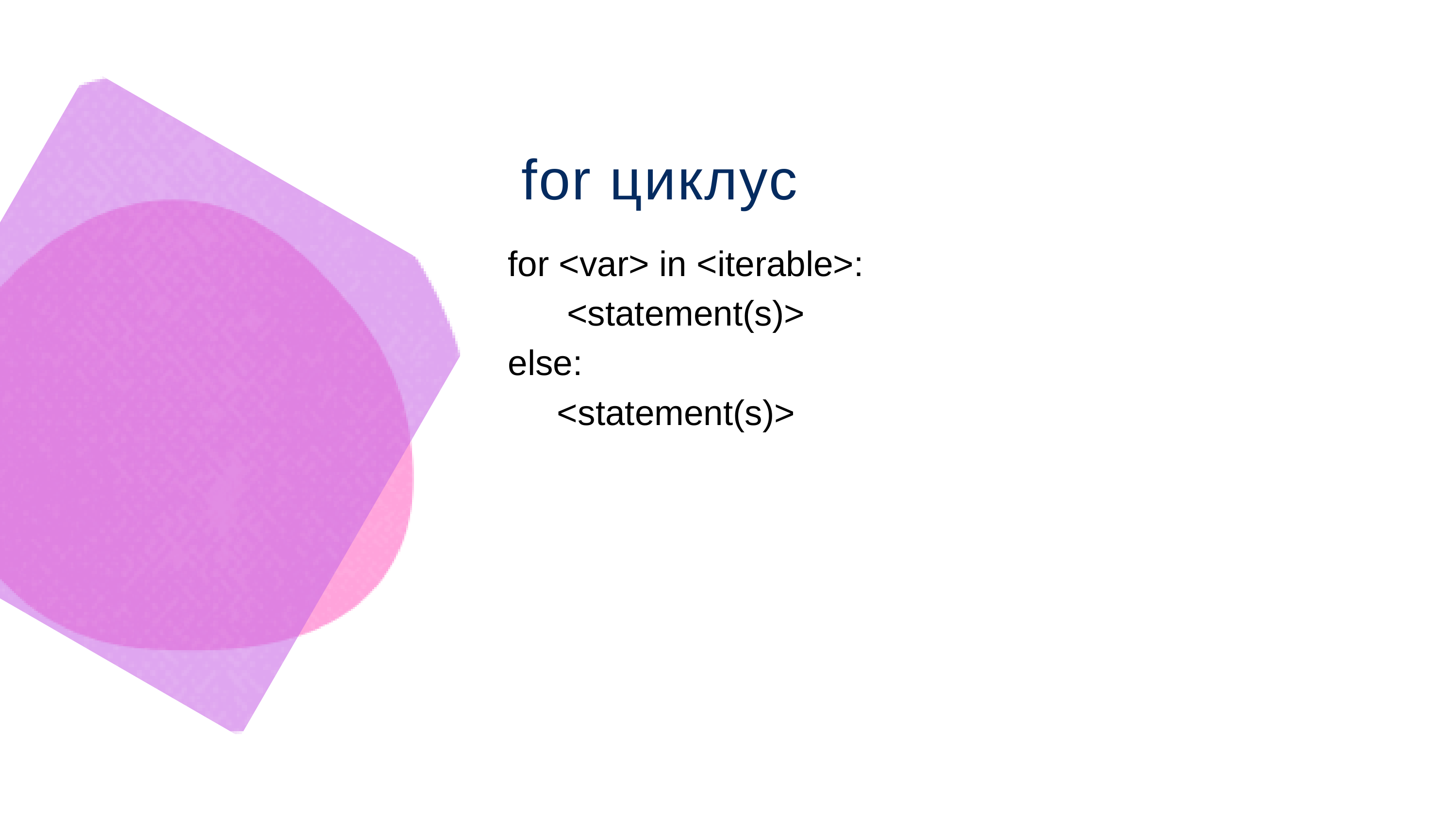

for циклус

for <var> in <iterable>:
      <statement(s)>
else:
     <statement(s)>